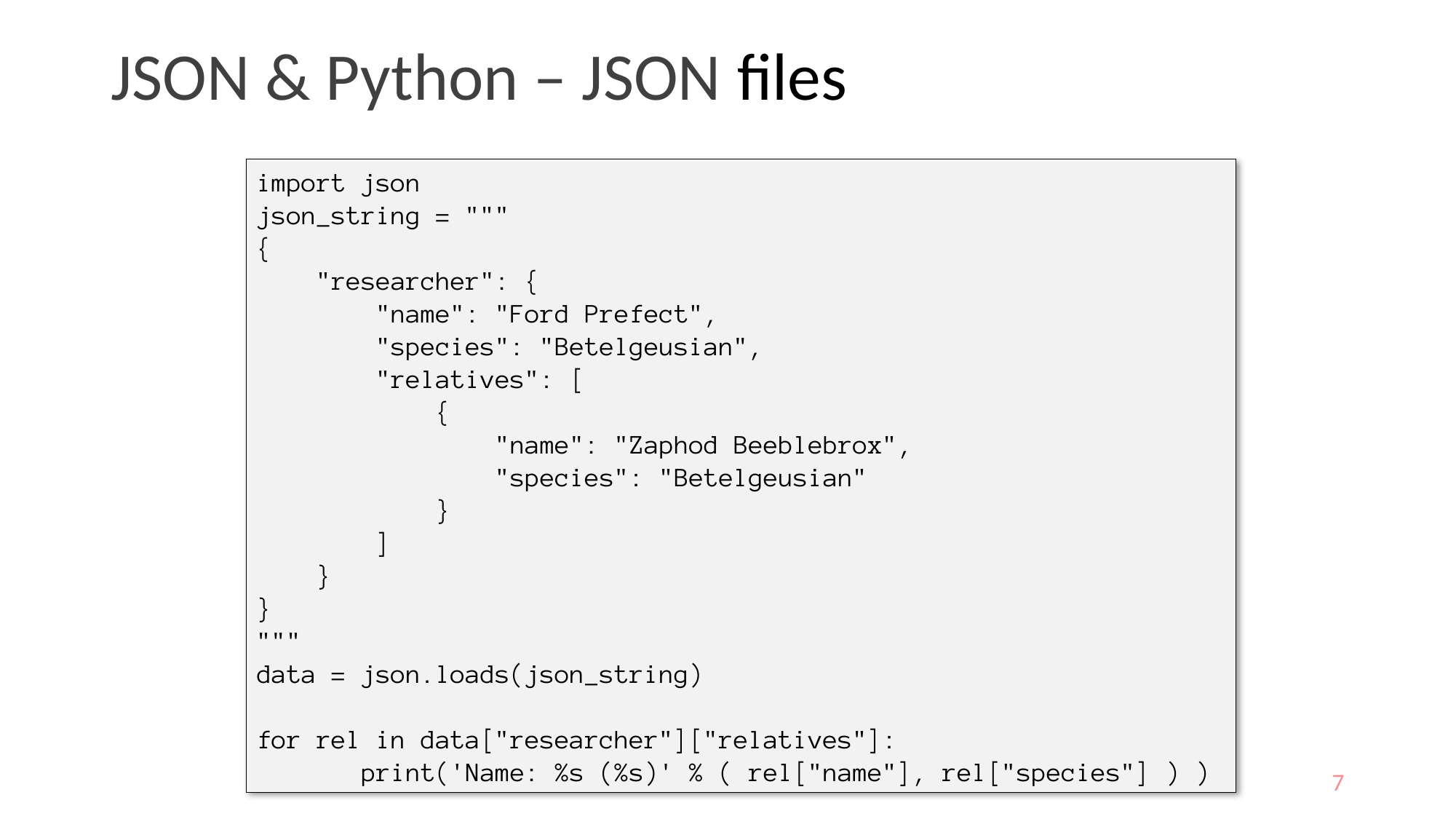

# JSON & Python – JSON files
import json
json_string = """
{
    "researcher": {
        "name": "Ford Prefect",
        "species": "Betelgeusian",
        "relatives": [
            {
                "name": "Zaphod Beeblebrox",
                "species": "Betelgeusian"
            }
        ]
    }
}
"""
data = json.loads(json_string)

for rel in data["researcher"]["relatives"]:
       print('Name: %s (%s)' % ( rel["name"], rel["species"] ) )
7